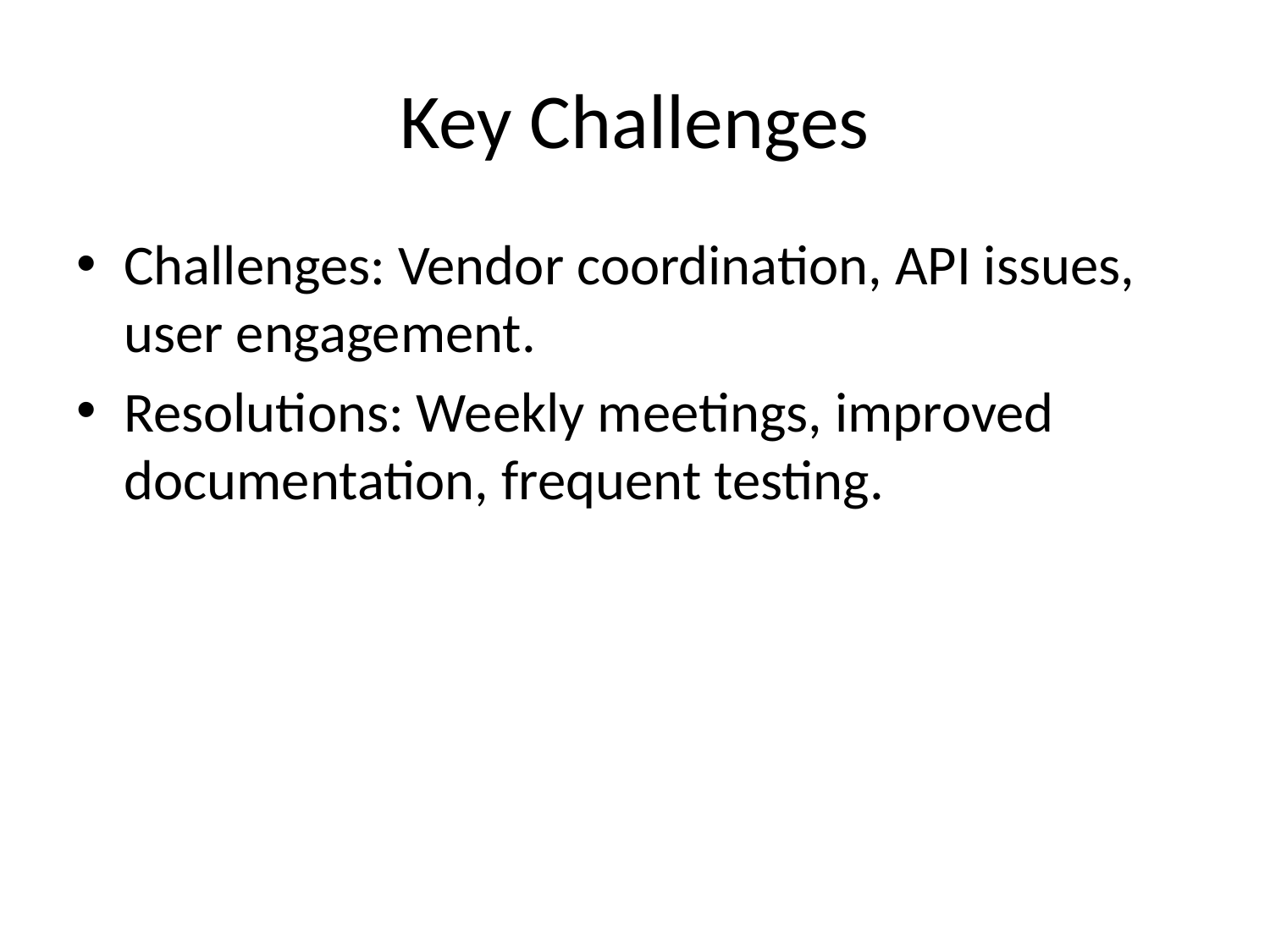

# Key Challenges
Challenges: Vendor coordination, API issues, user engagement.
Resolutions: Weekly meetings, improved documentation, frequent testing.